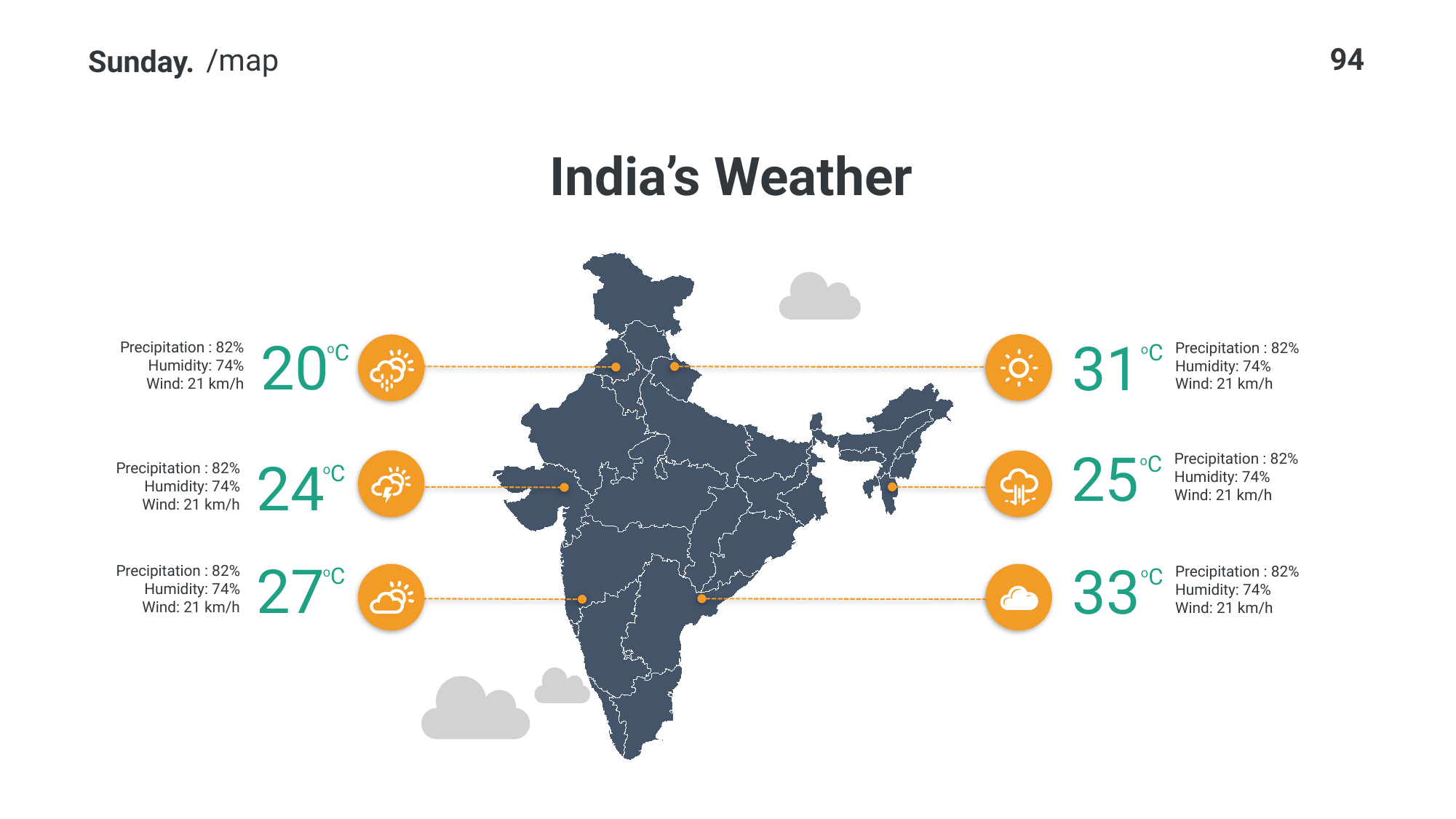

/map
# India’s Weather

20
oC
Precipitation : 82%
Humidity: 74%
Wind: 21 km/h

31
oC
Precipitation : 82%
Humidity: 74%
Wind: 21 km/h

25
oC
Precipitation : 82%
Humidity: 74%
Wind: 21 km/h

24
oC
Precipitation : 82%
Humidity: 74%
Wind: 21 km/h

27
oC
Precipitation : 82%
Humidity: 74%
Wind: 21 km/h

33
oC
Precipitation : 82%
Humidity: 74%
Wind: 21 km/h